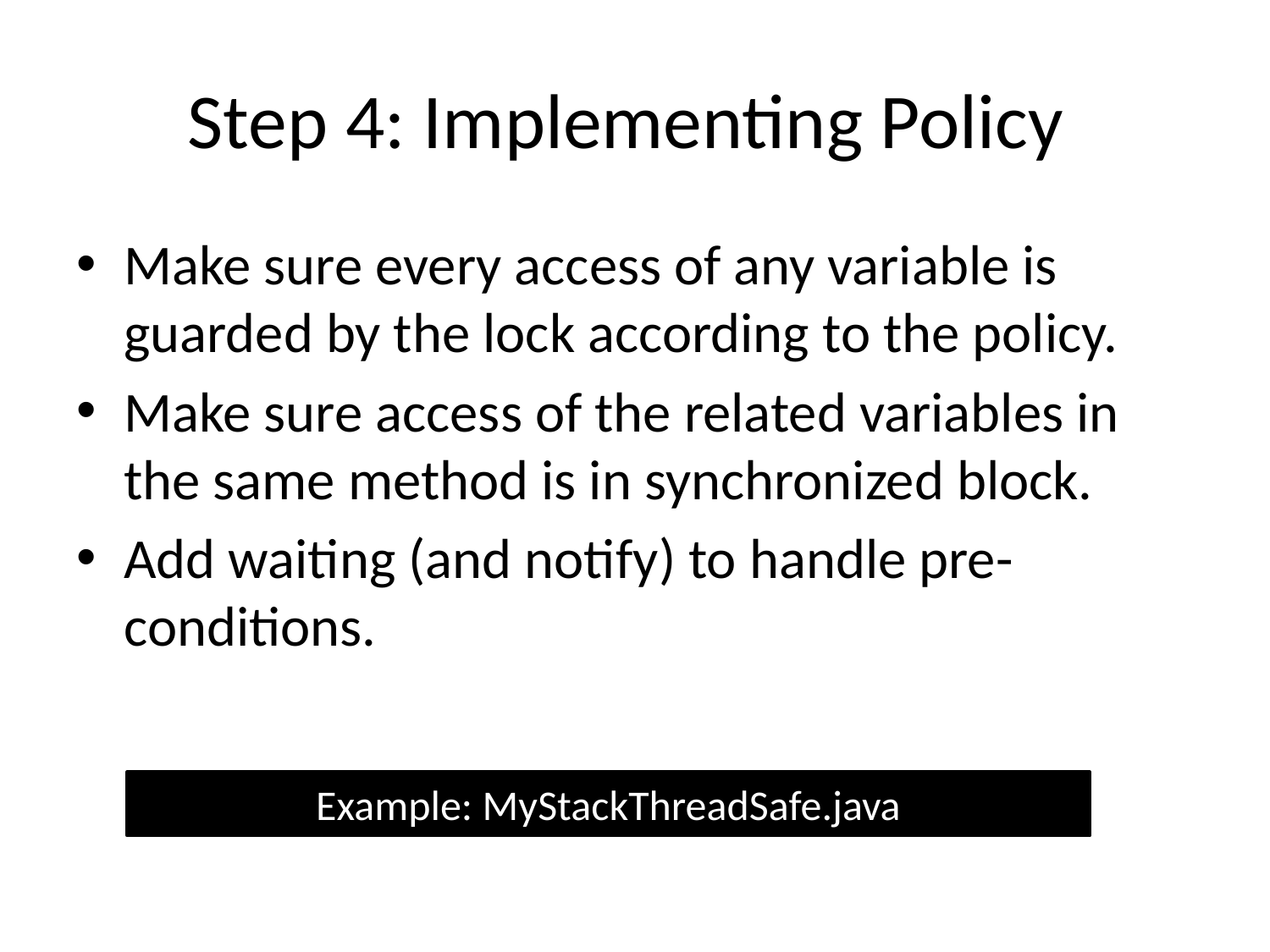

# Step 4: Implementing Policy
Make sure every access of any variable is guarded by the lock according to the policy.
Make sure access of the related variables in the same method is in synchronized block.
Add waiting (and notify) to handle pre-conditions.

Example: MyStackThreadSafe.java